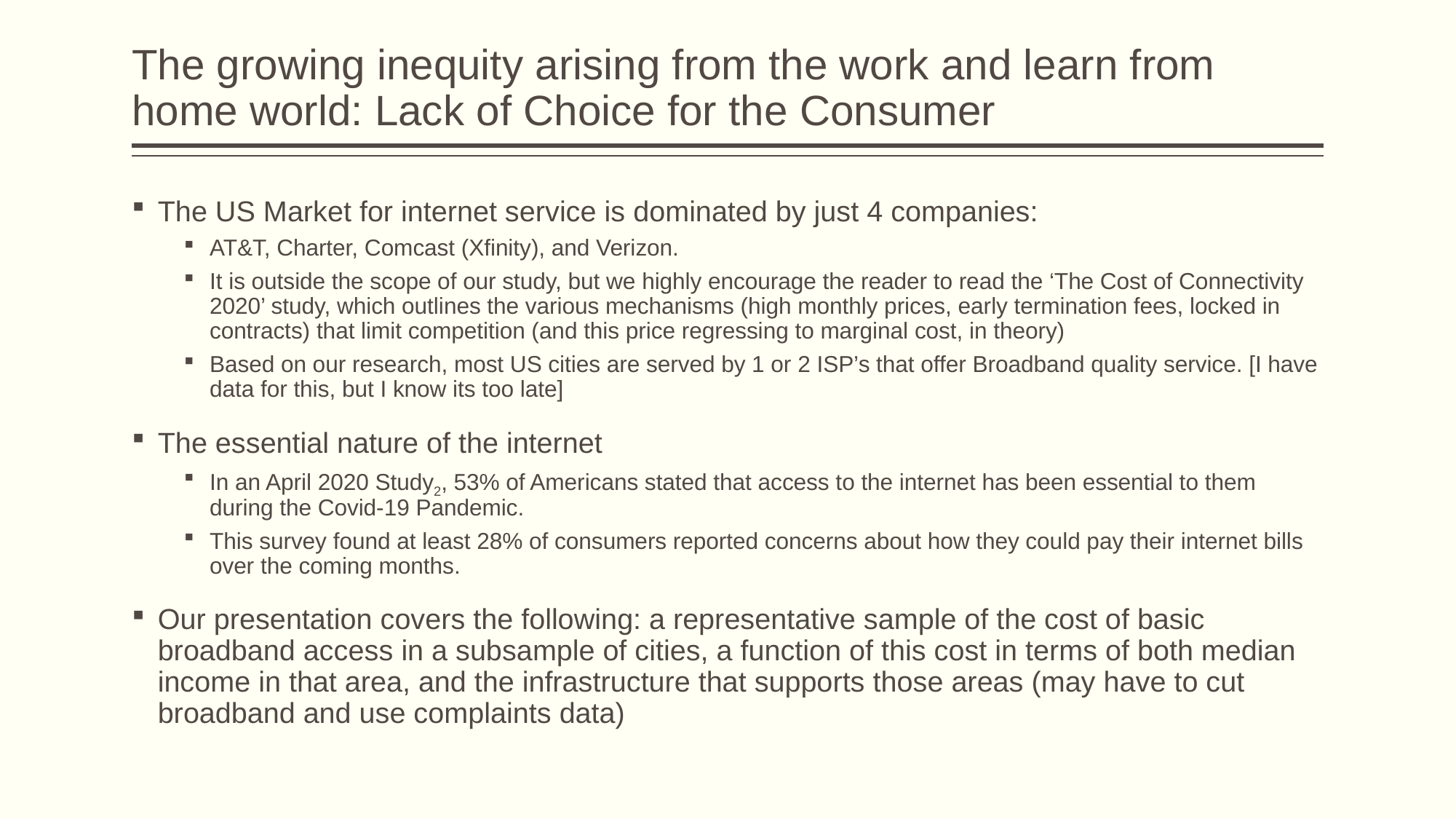

# The growing inequity arising from the work and learn from home world: Lack of Choice for the Consumer
The US Market for internet service is dominated by just 4 companies:
AT&T, Charter, Comcast (Xfinity), and Verizon.
It is outside the scope of our study, but we highly encourage the reader to read the ‘The Cost of Connectivity 2020’ study, which outlines the various mechanisms (high monthly prices, early termination fees, locked in contracts) that limit competition (and this price regressing to marginal cost, in theory)
Based on our research, most US cities are served by 1 or 2 ISP’s that offer Broadband quality service. [I have data for this, but I know its too late]
The essential nature of the internet
In an April 2020 Study2, 53% of Americans stated that access to the internet has been essential to them during the Covid-19 Pandemic.
This survey found at least 28% of consumers reported concerns about how they could pay their internet bills over the coming months.
Our presentation covers the following: a representative sample of the cost of basic broadband access in a subsample of cities, a function of this cost in terms of both median income in that area, and the infrastructure that supports those areas (may have to cut broadband and use complaints data)